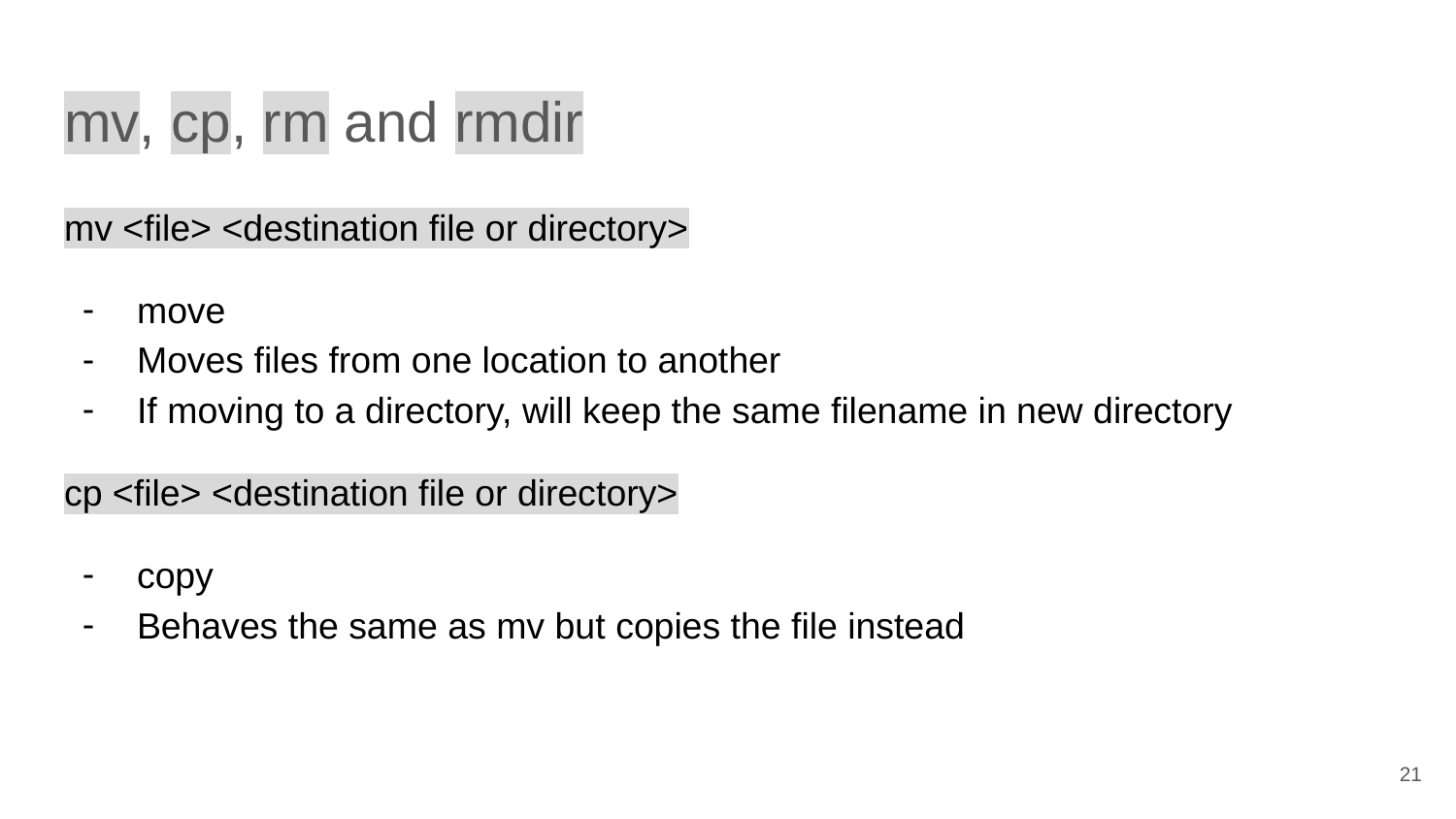

# mv, cp, rm and rmdir
mv <file> <destination file or directory>
move
Moves files from one location to another
If moving to a directory, will keep the same filename in new directory
cp <file> <destination file or directory>
copy
Behaves the same as mv but copies the file instead
21